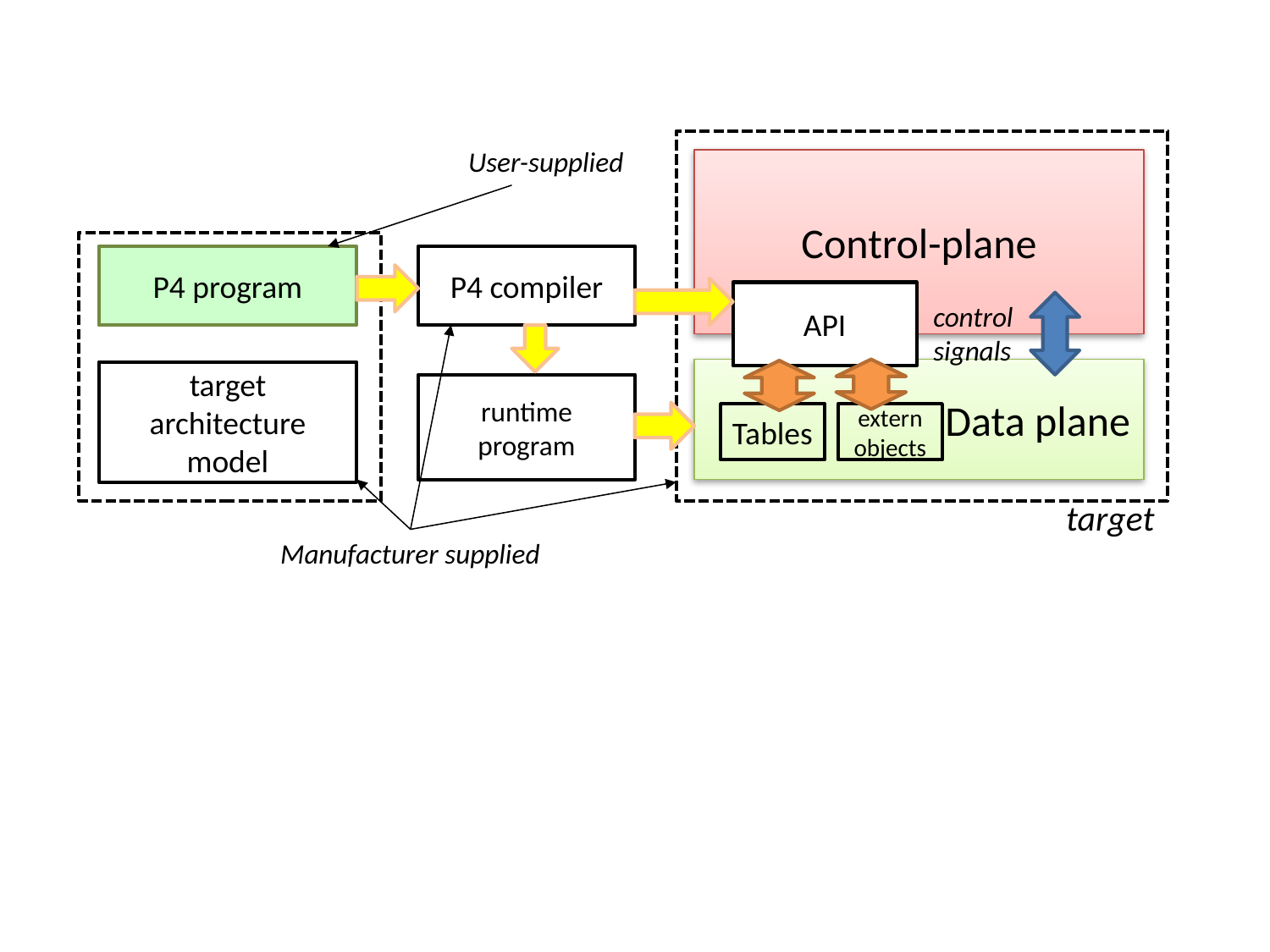

User-supplied
Control-plane

P4 program
P4 compiler

API
control
signals

                                 Data plane

target
architecture
model
runtime
program

Tables
extern
objects
target
Manufacturer supplied